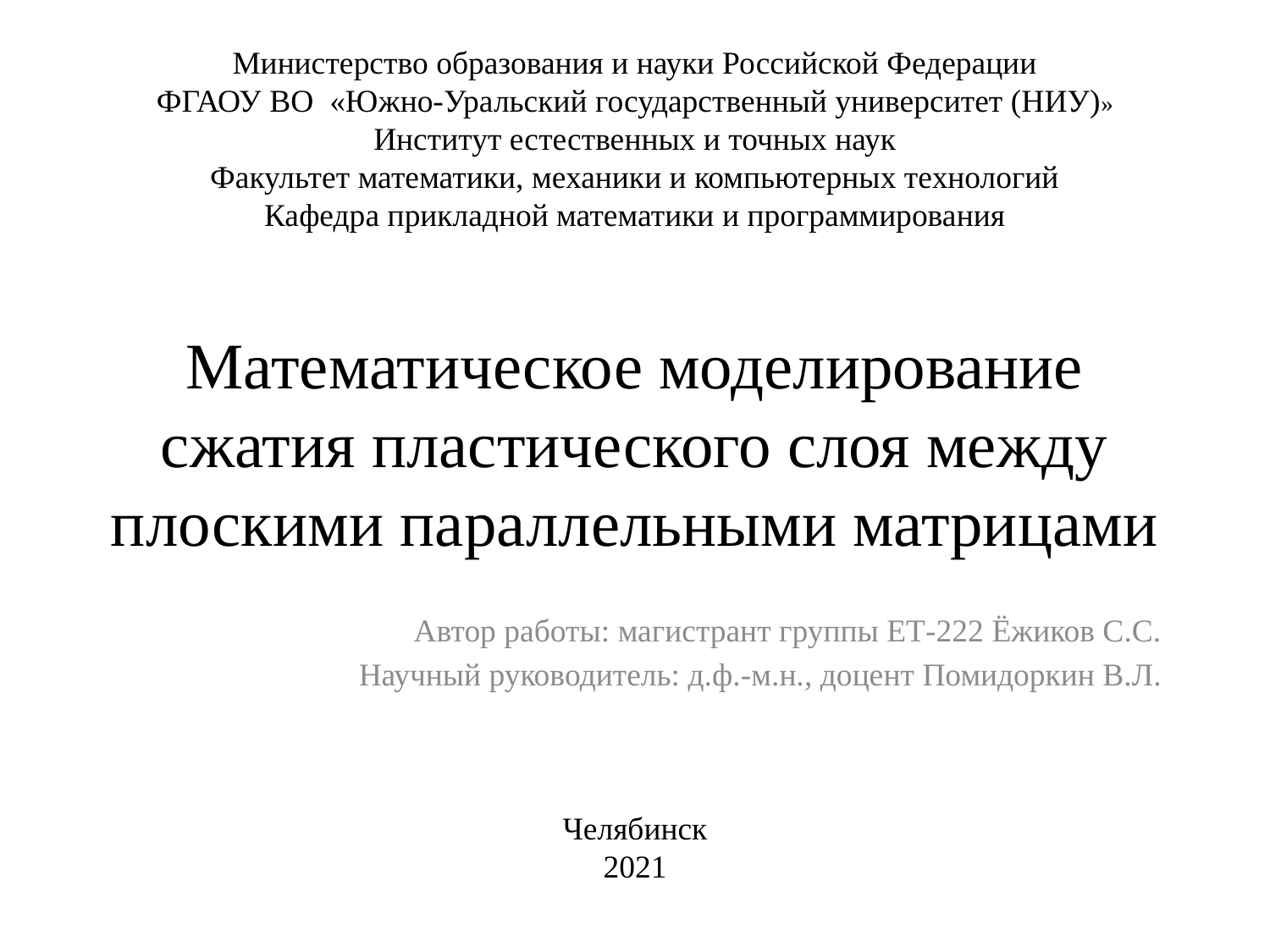

Министерство образования и науки Российской Федерации
ФГАОУ ВО  «Южно-Уральский государственный университет (НИУ)»
Институт естественных и точных наук
Факультет математики, механики и компьютерных технологий
Кафедра прикладной математики и программирования

# Математическое моделирование сжатия пластического слоя между плоскими параллельными матрицами
Автор работы: магистрант группы ЕТ-222 Ёжиков С.С.
Научный руководитель: д.ф.-м.н., доцент Помидоркин В.Л.
Челябинск
2021